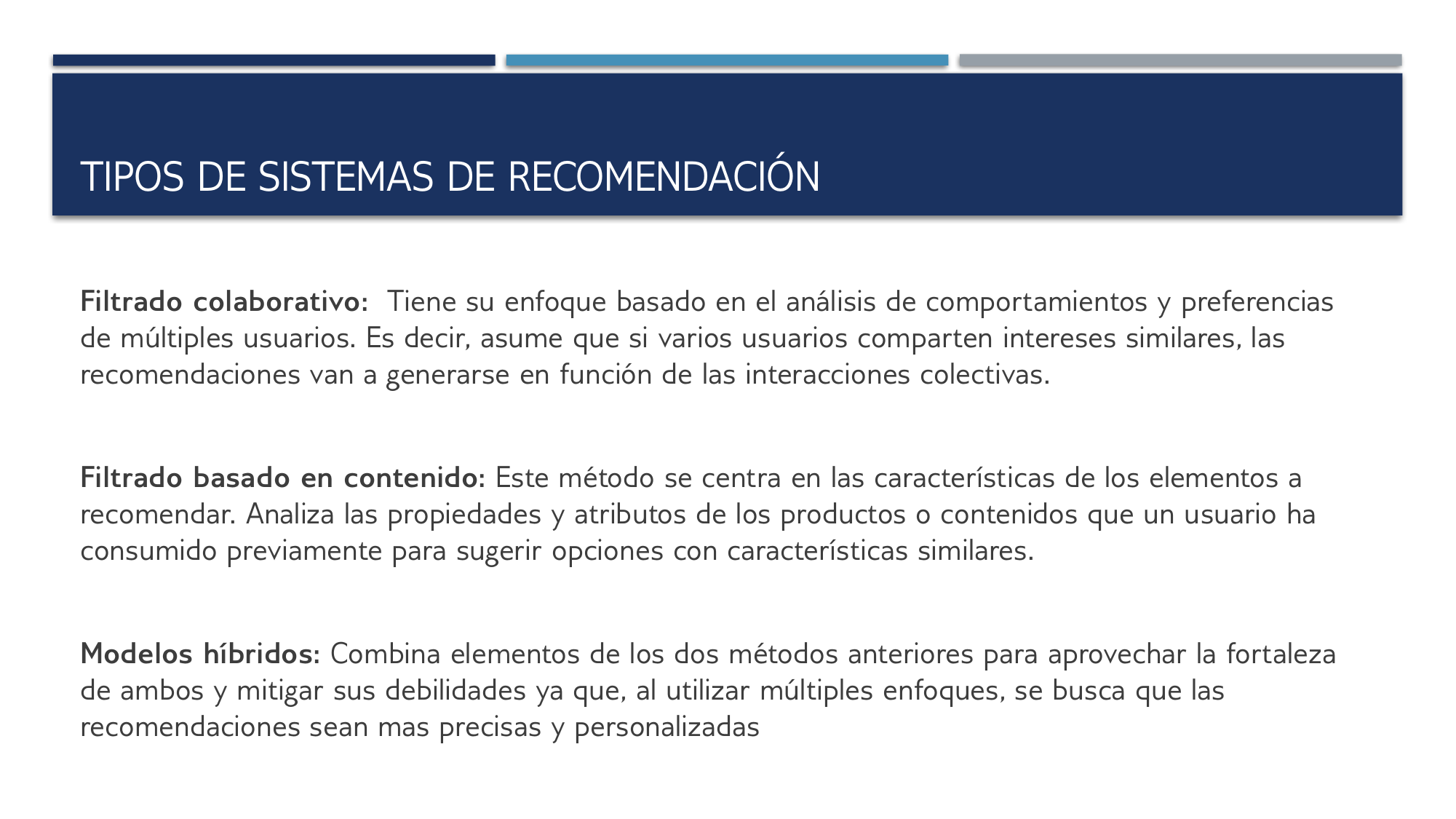

# Tipos de sistemas de recomendación
Filtrado colaborativo:  Tiene su enfoque basado en el análisis de comportamientos y preferencias de múltiples usuarios. Es decir, asume que si varios usuarios comparten intereses similares, las recomendaciones van a generarse en función de las interacciones colectivas.

Filtrado basado en contenido: Este método se centra en las características de los elementos a recomendar. Analiza las propiedades y atributos de los productos o contenidos que un usuario ha consumido previamente para sugerir opciones con características similares.

Modelos híbridos: Combina elementos de los dos métodos anteriores para aprovechar la fortaleza de ambos y mitigar sus debilidades ya que, al utilizar múltiples enfoques, se busca que las recomendaciones sean mas precisas y personalizadas